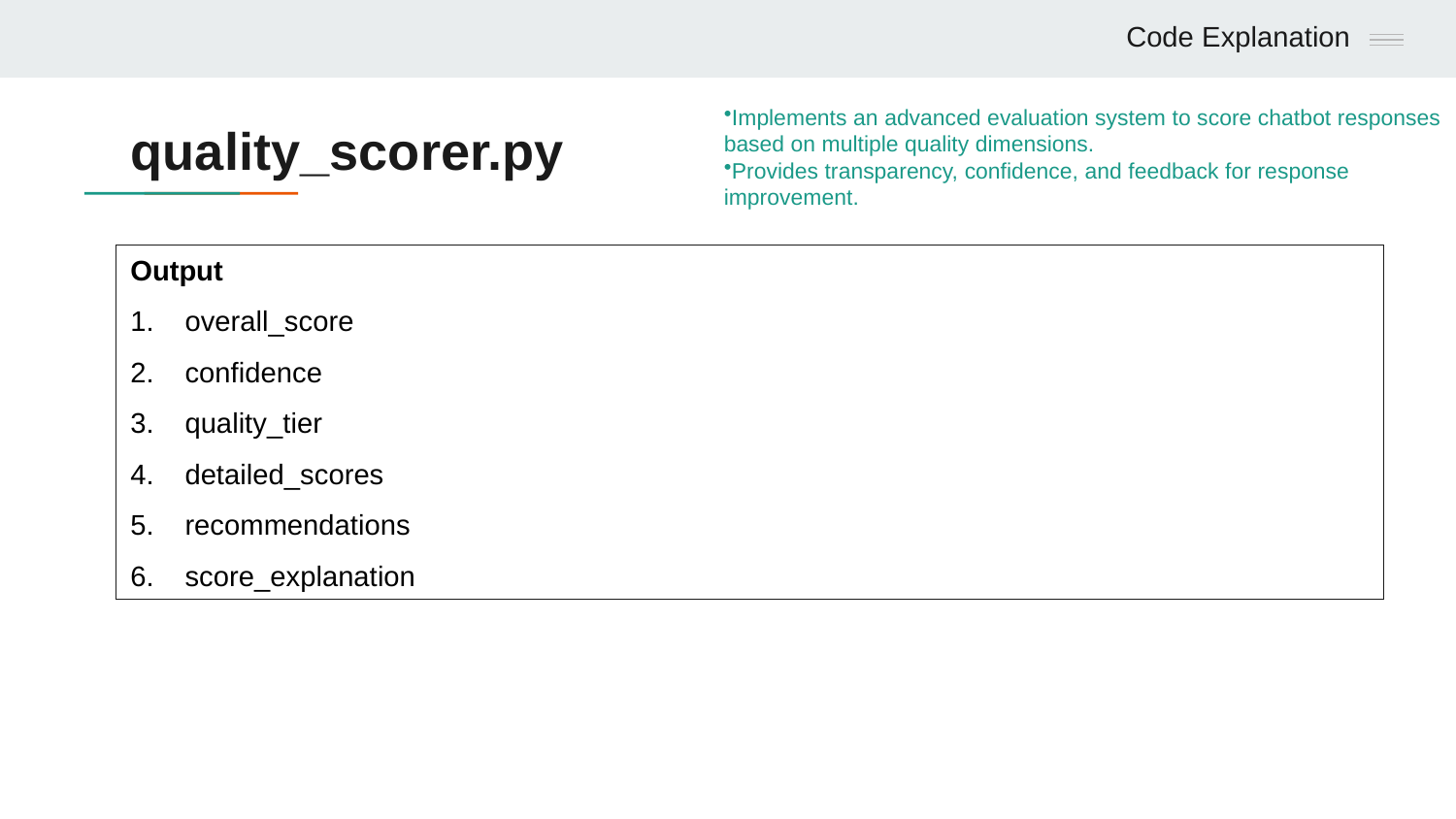

Code Explanation
Implements an advanced evaluation system to score chatbot responses based on multiple quality dimensions.
Provides transparency, confidence, and feedback for response improvement.
# quality_scorer.py
Output
overall_score
confidence
quality_tier
detailed_scores
recommendations
score_explanation